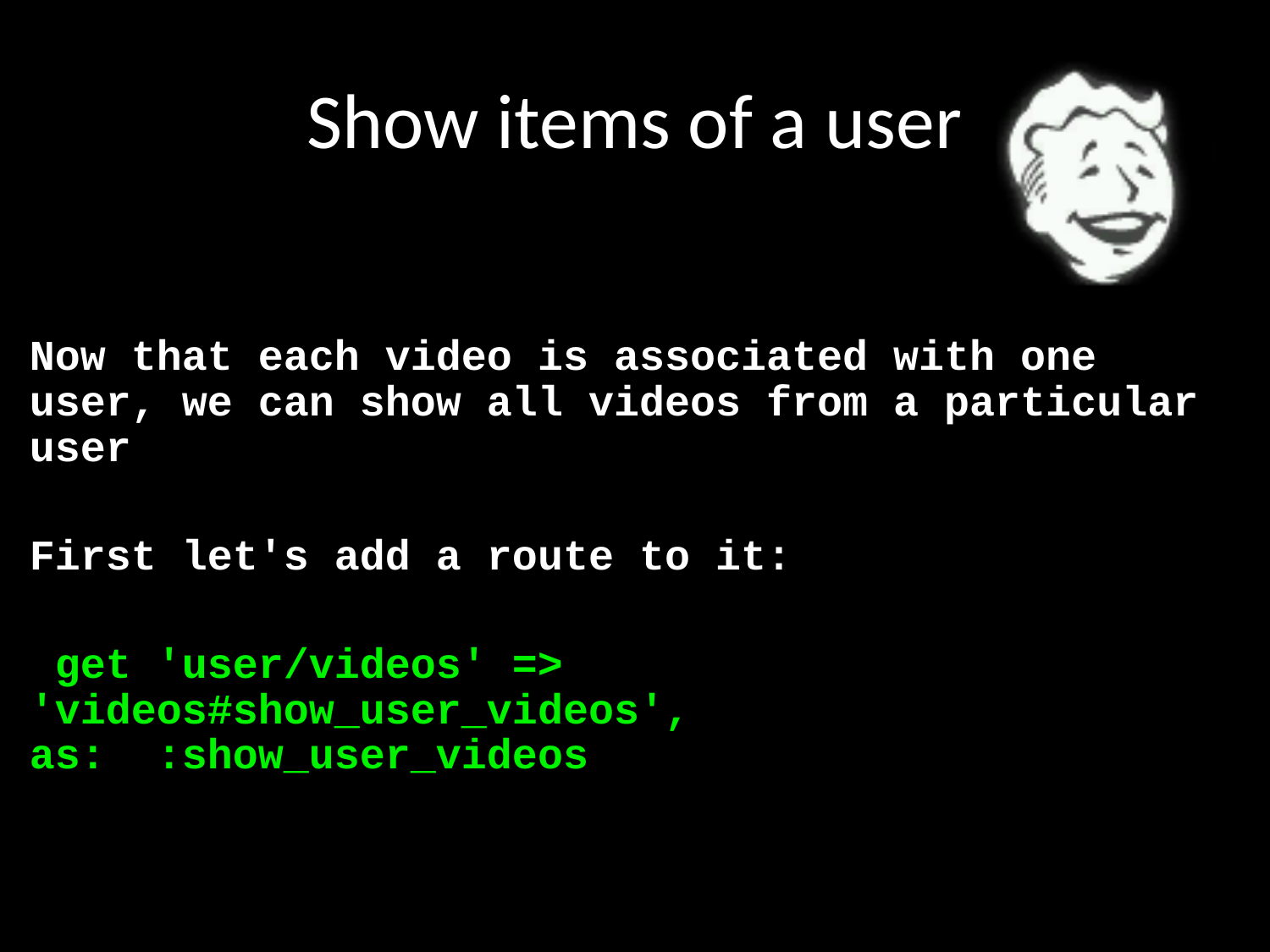

# Show items of a user

Now that each video is associated with one user, we can show all videos from a particular user

First let's add a route to it:

 get 'user/videos' => 'videos#show_user_videos', as:  :show_user_videos